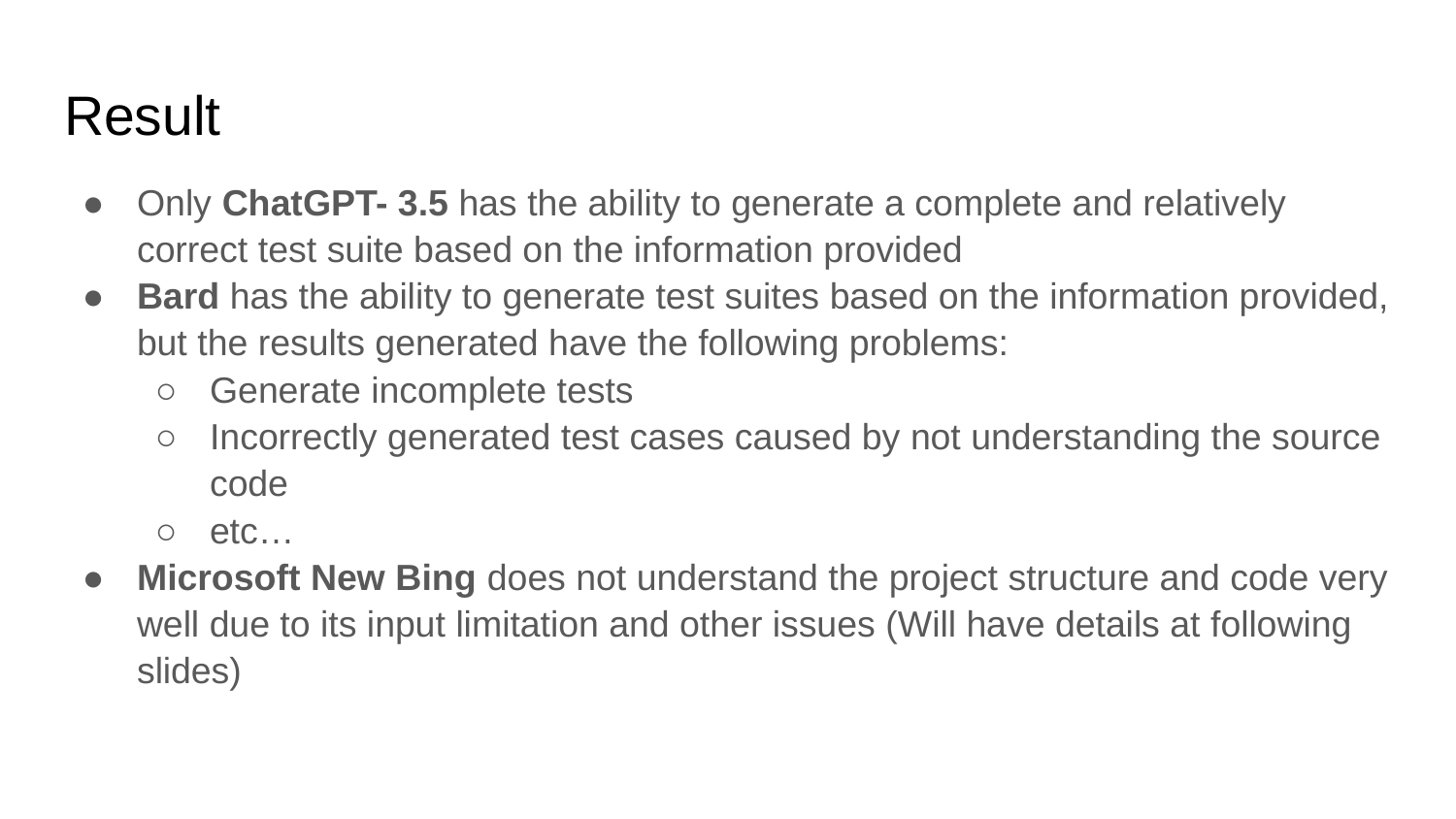

# Result
Only ChatGPT- 3.5 has the ability to generate a complete and relatively correct test suite based on the information provided
Bard has the ability to generate test suites based on the information provided, but the results generated have the following problems:
Generate incomplete tests
Incorrectly generated test cases caused by not understanding the source code
etc…
Microsoft New Bing does not understand the project structure and code very well due to its input limitation and other issues (Will have details at following slides)